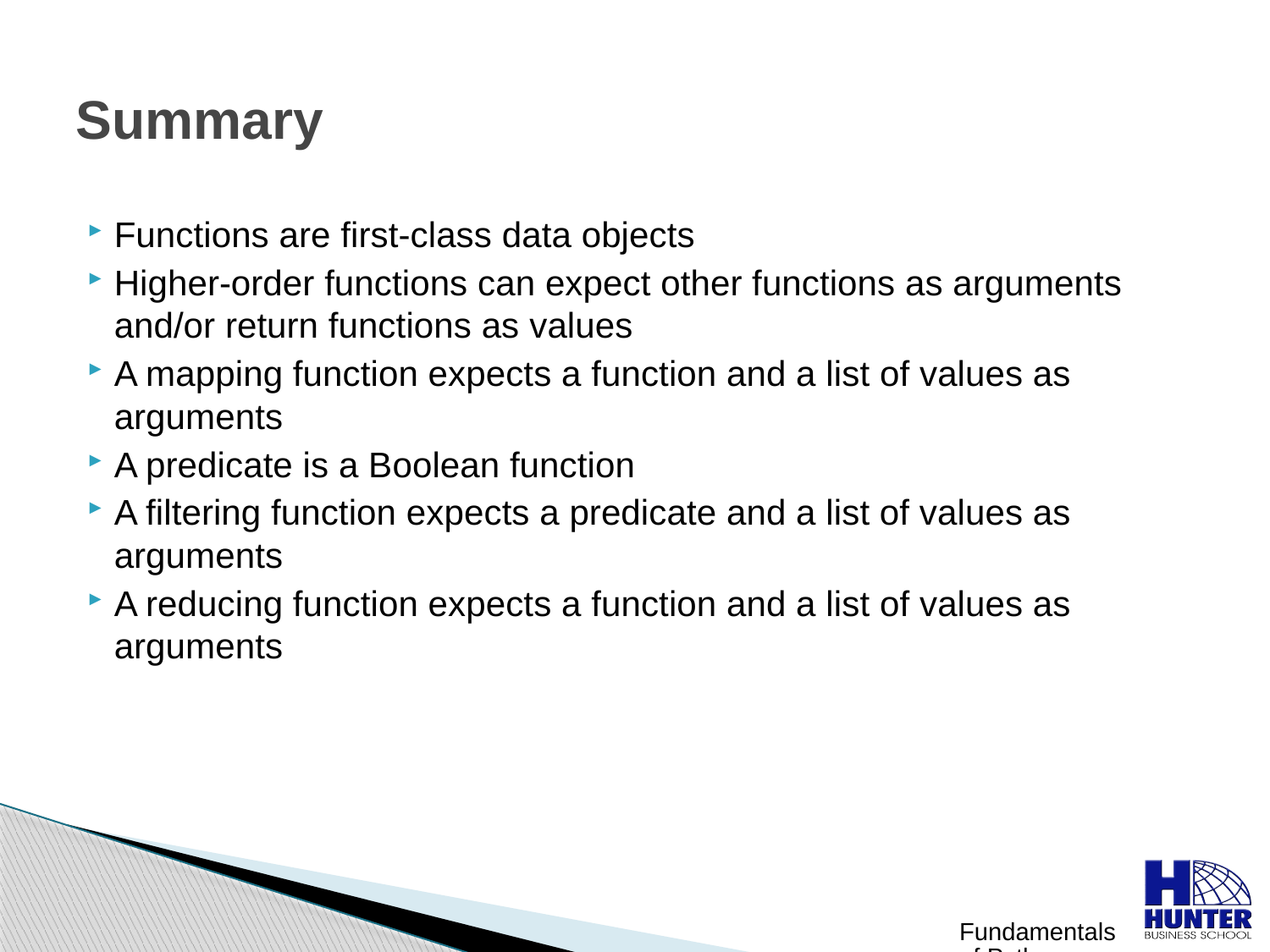

# Summary
Functions are first-class data objects
Higher-order functions can expect other functions as arguments and/or return functions as values
A mapping function expects a function and a list of values as arguments
A predicate is a Boolean function
A filtering function expects a predicate and a list of values as arguments
A reducing function expects a function and a list of values as arguments
Fundamentals of Python